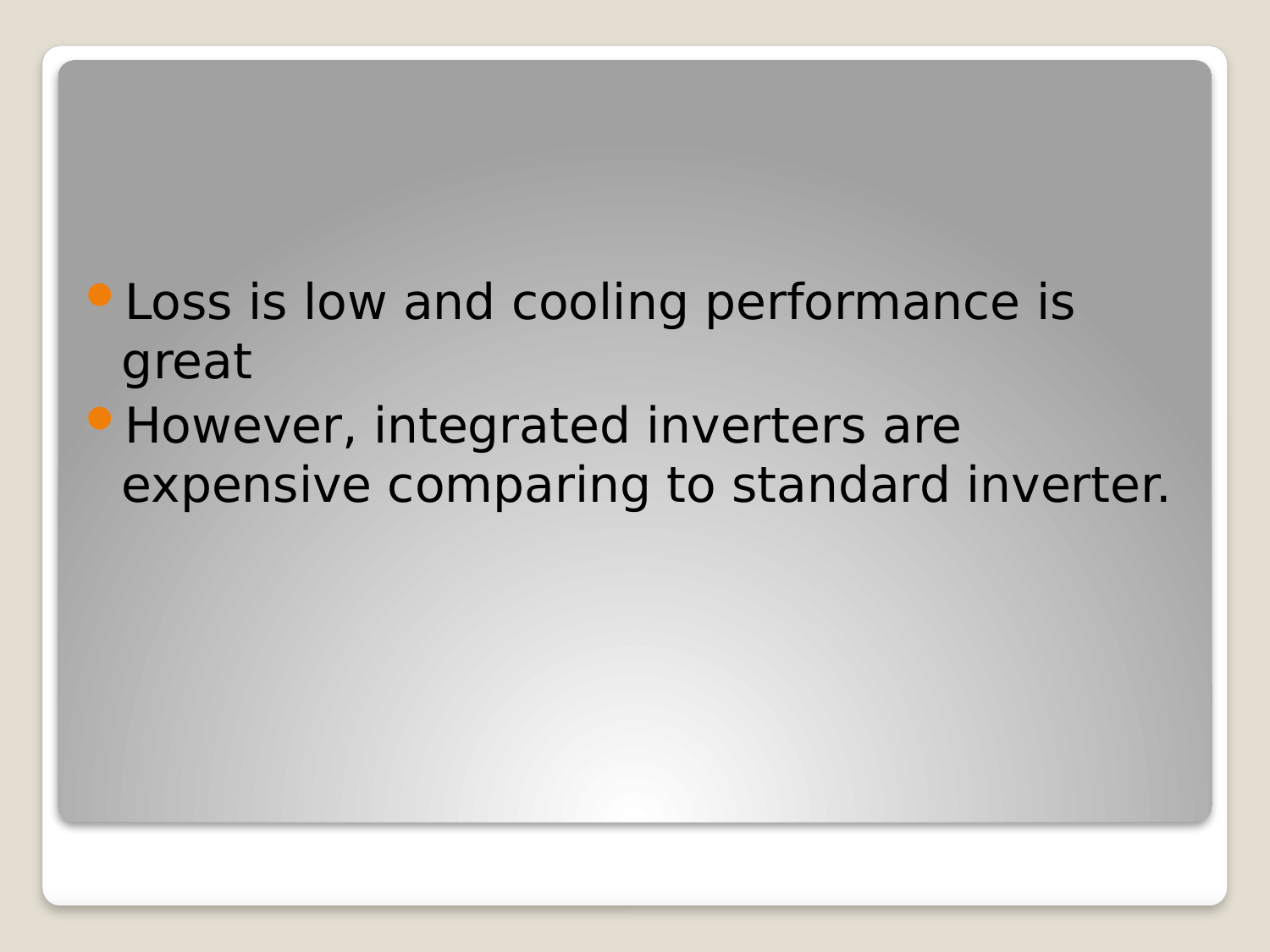

Loss is low and cooling performance is great
However, integrated inverters are expensive comparing to standard inverter.